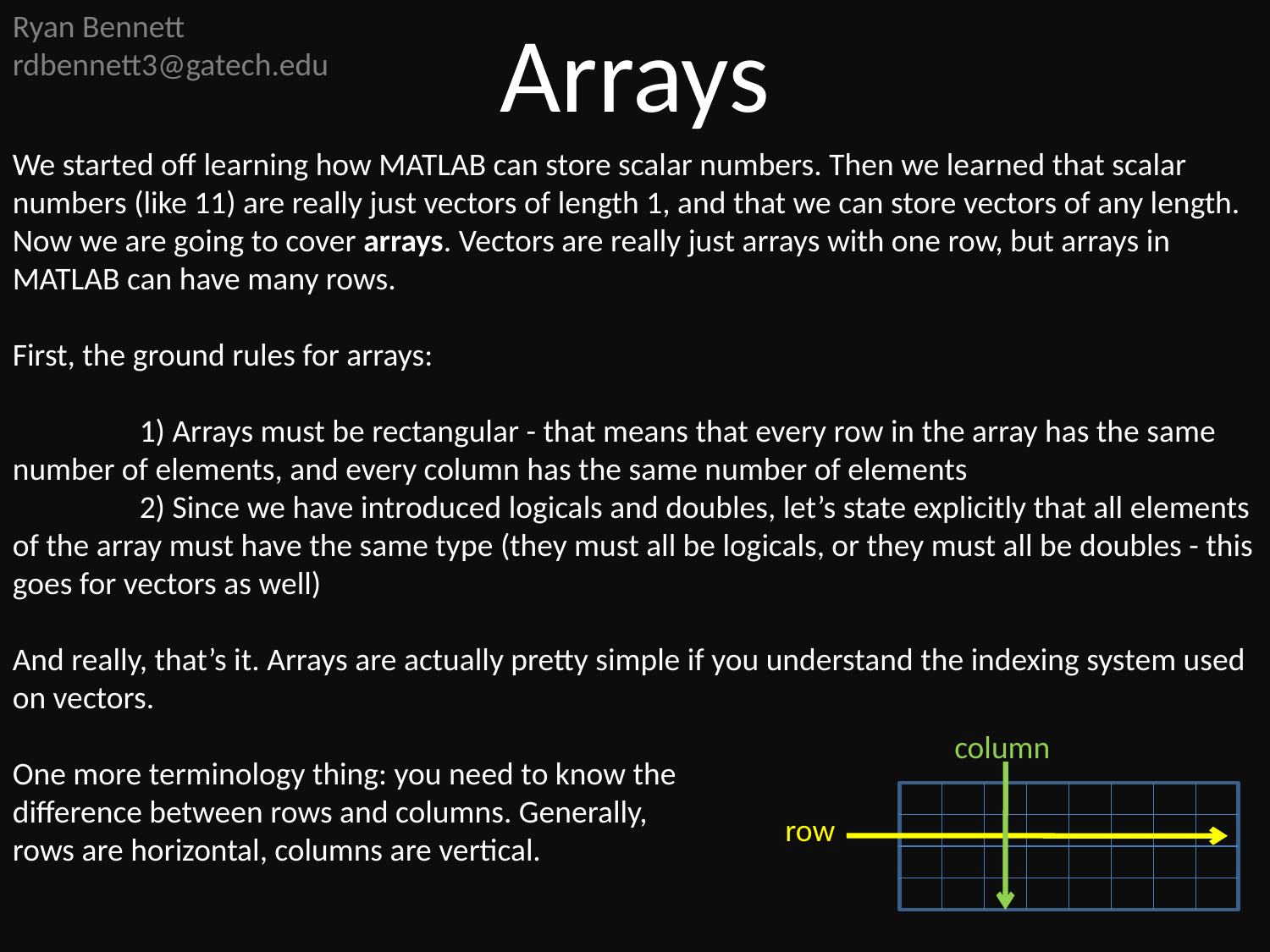

Ryan Bennett
rdbennett3@gatech.edu
Arrays
We started off learning how MATLAB can store scalar numbers. Then we learned that scalar numbers (like 11) are really just vectors of length 1, and that we can store vectors of any length. Now we are going to cover arrays. Vectors are really just arrays with one row, but arrays in MATLAB can have many rows.

First, the ground rules for arrays:

	1) Arrays must be rectangular - that means that every row in the array has the same number of elements, and every column has the same number of elements
	2) Since we have introduced logicals and doubles, let’s state explicitly that all elements of the array must have the same type (they must all be logicals, or they must all be doubles - this goes for vectors as well)

And really, that’s it. Arrays are actually pretty simple if you understand the indexing system used on vectors.

One more terminology thing: you need to know the
difference between rows and columns. Generally,
rows are horizontal, columns are vertical.
column

row